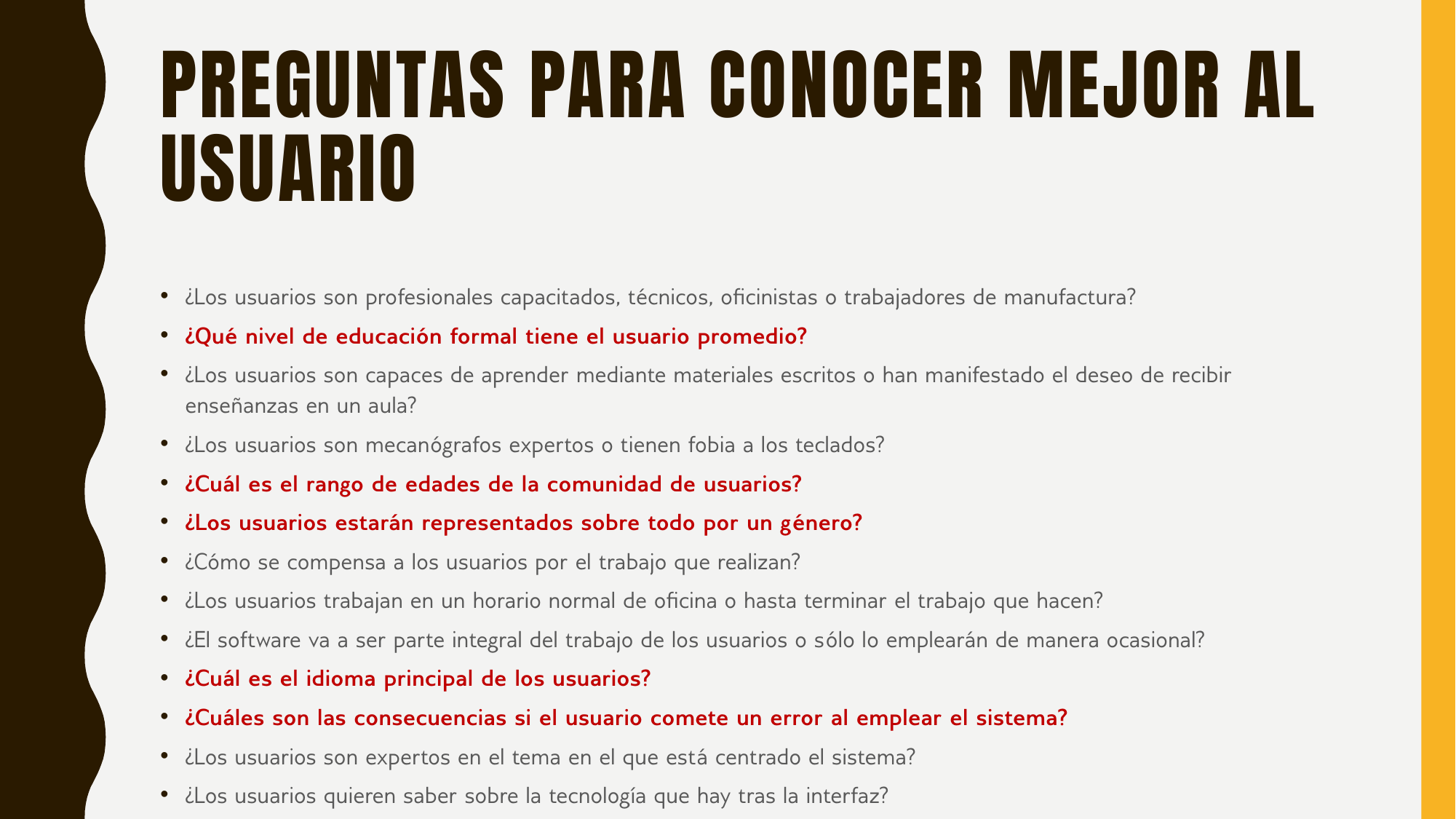

# Preguntas para conocer mejor al usuario
¿Los usuarios son profesionales capacitados, técnicos, oficinistas o trabajadores de manufactura?
¿Qué nivel de educación formal tiene el usuario promedio?
¿Los usuarios son capaces de aprender mediante materiales escritos o han manifestado el deseo de recibir enseñanzas en un aula?
¿Los usuarios son mecanógrafos expertos o tienen fobia a los teclados?
¿Cuál es el rango de edades de la comunidad de usuarios?
¿Los usuarios estarán representados sobre todo por un género?
¿Cómo se compensa a los usuarios por el trabajo que realizan?
¿Los usuarios trabajan en un horario normal de oficina o hasta terminar el trabajo que hacen?
¿El software va a ser parte integral del trabajo de los usuarios o sólo lo emplearán de manera ocasional?
¿Cuál es el idioma principal de los usuarios?
¿Cuáles son las consecuencias si el usuario comete un error al emplear el sistema?
¿Los usuarios son expertos en el tema en el que está centrado el sistema?
¿Los usuarios quieren saber sobre la tecnología que hay tras la interfaz?